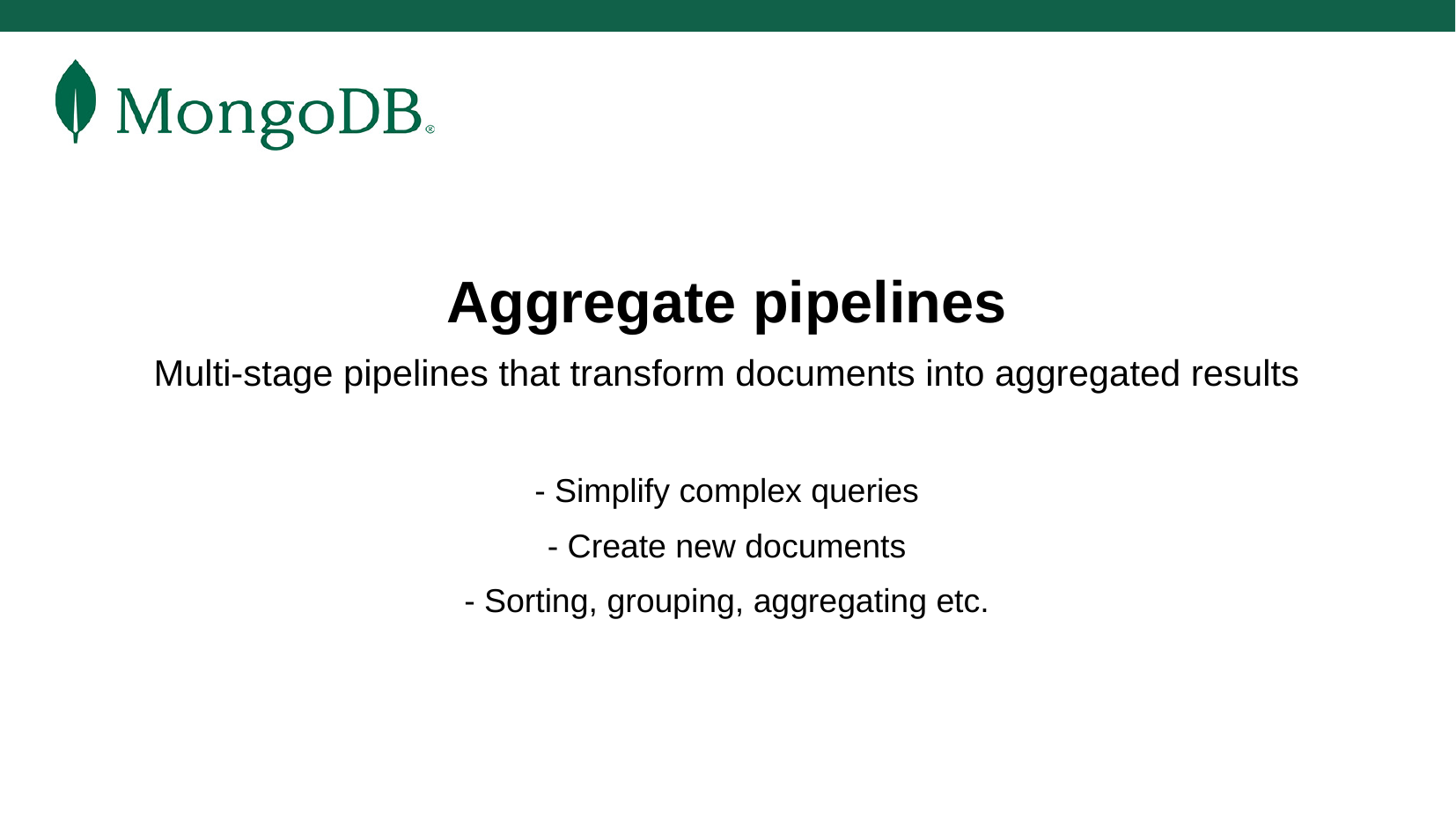

Aggregate pipelines
Multi-stage pipelines that transform documents into aggregated results

- Simplify complex queries
- Create new documents
- Sorting, grouping, aggregating etc.